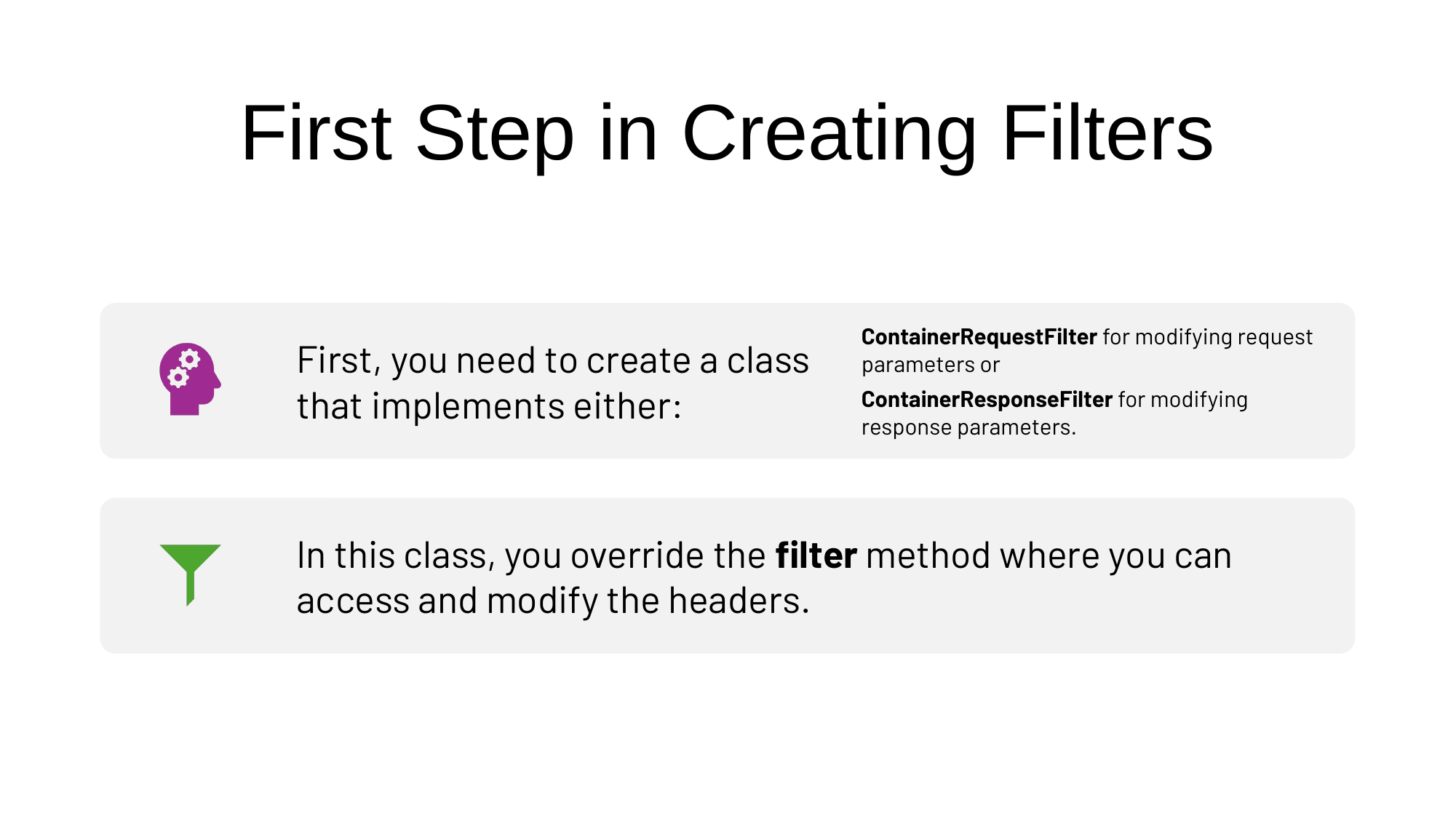

# First Step in Creating Filters
First, you need to create a class that implements either:
ContainerRequestFilter for modifying request parameters or
ContainerResponseFilter for modifying response parameters.
In this class, you override the filter method where you can access and modify the headers.